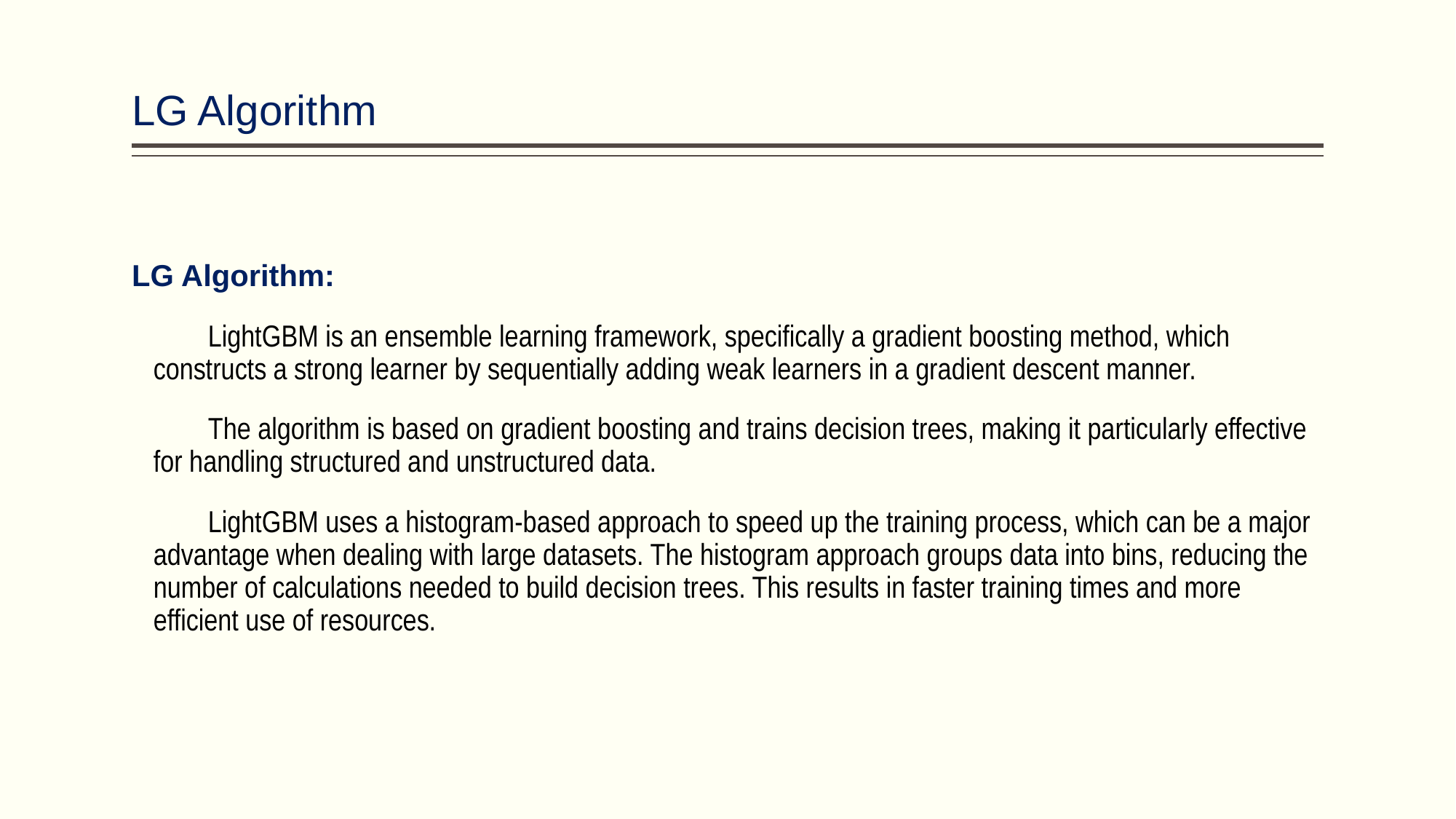

# LG Algorithm

LG Algorithm:
LightGBM is an ensemble learning framework, specifically a gradient boosting method, which constructs a strong learner by sequentially adding weak learners in a gradient descent manner.
The algorithm is based on gradient boosting and trains decision trees, making it particularly effective for handling structured and unstructured data.
LightGBM uses a histogram-based approach to speed up the training process, which can be a major advantage when dealing with large datasets. The histogram approach groups data into bins, reducing the number of calculations needed to build decision trees. This results in faster training times and more efficient use of resources.